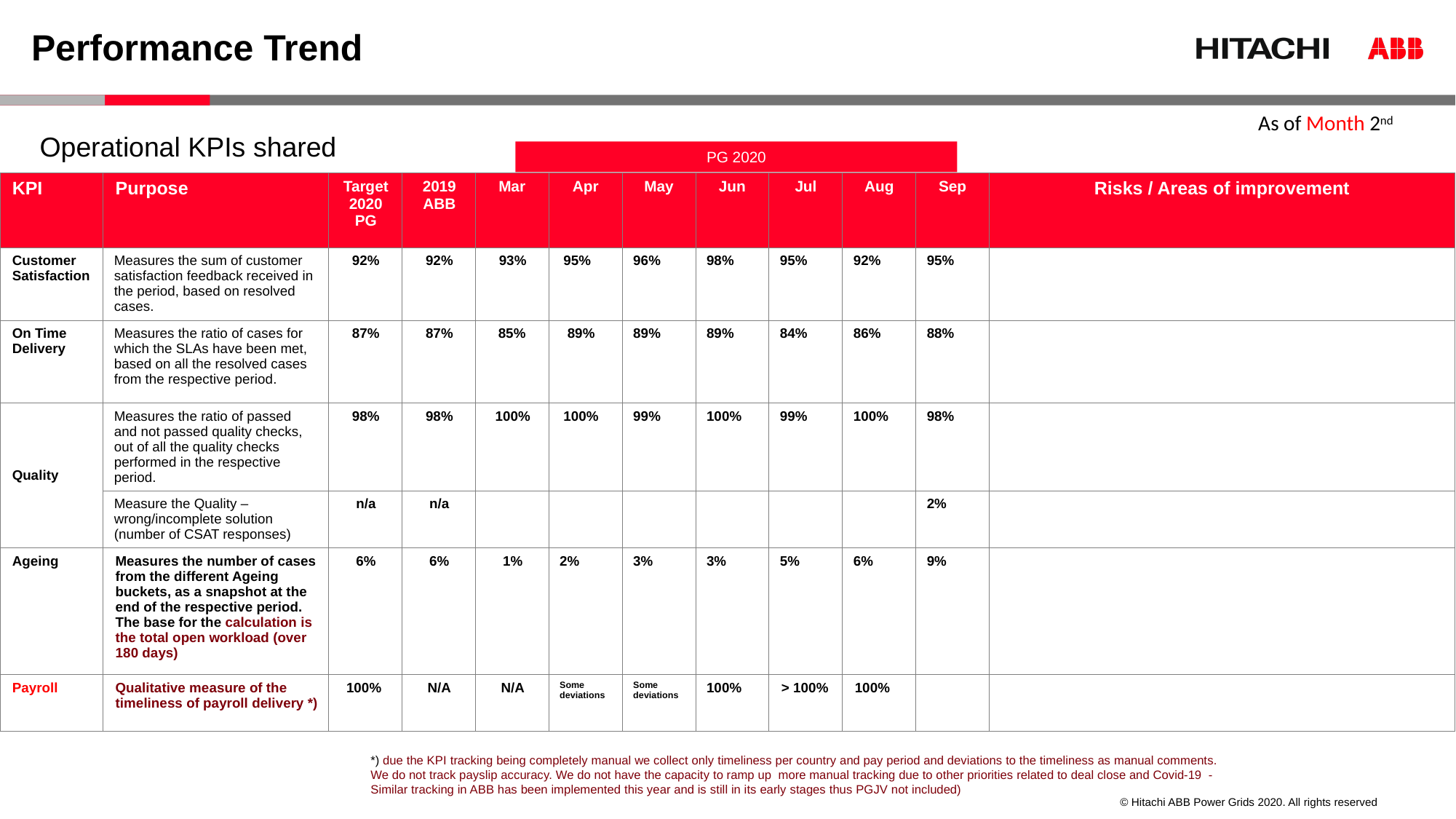

# Performance Trend
As of Month 2nd
Operational KPIs shared
PG 2020
| KPI | Purpose | Target 2020 PG | 2019 ABB | Mar | Apr | May | Jun | Jul | Aug | Sep | Risks / Areas of improvement |
| --- | --- | --- | --- | --- | --- | --- | --- | --- | --- | --- | --- |
| Customer Satisfaction | Measures the sum of customer satisfaction feedback received in the period, based on resolved cases. | 92% | 92% | 93% | 95% | 96% | 98% | 95% | 92% | 95% |  |
| On Time Delivery | Measures the ratio of cases for which the SLAs have been met, based on all the resolved cases from the respective period. | 87% | 87% | 85% | 89% | 89% | 89% | 84% | 86% | 88% |  |
| Quality | Measures the ratio of passed and not passed quality checks, out of all the quality checks performed in the respective period. | 98% | 98% | 100% | 100% | 99% | 100% | 99% | 100% | 98% |  |
|  | Measure the Quality – wrong/incomplete solution (number of CSAT responses) | n/a | n/a |  |  |  |  |  |  | 2% |  |
| Ageing | Measures the number of cases from the different Ageing buckets, as a snapshot at the end of the respective period. The base for the calculation is the total open workload (over 180 days) | 6% | 6% | 1% | 2% | 3% | 3% | 5% | 6% | 9% |  |
| Payroll | Qualitative measure of the timeliness of payroll delivery \*) | 100% | N/A | N/A | Some deviations | Some deviations | 100% | > 100% | 100% |  |  |

*) due the KPI tracking being completely manual we collect only timeliness per country and pay period and deviations to the timeliness as manual comments. We do not track payslip accuracy. We do not have the capacity to ramp up  more manual tracking due to other priorities related to deal close and Covid-19  - Similar tracking in ABB has been implemented this year and is still in its early stages thus PGJV not included)